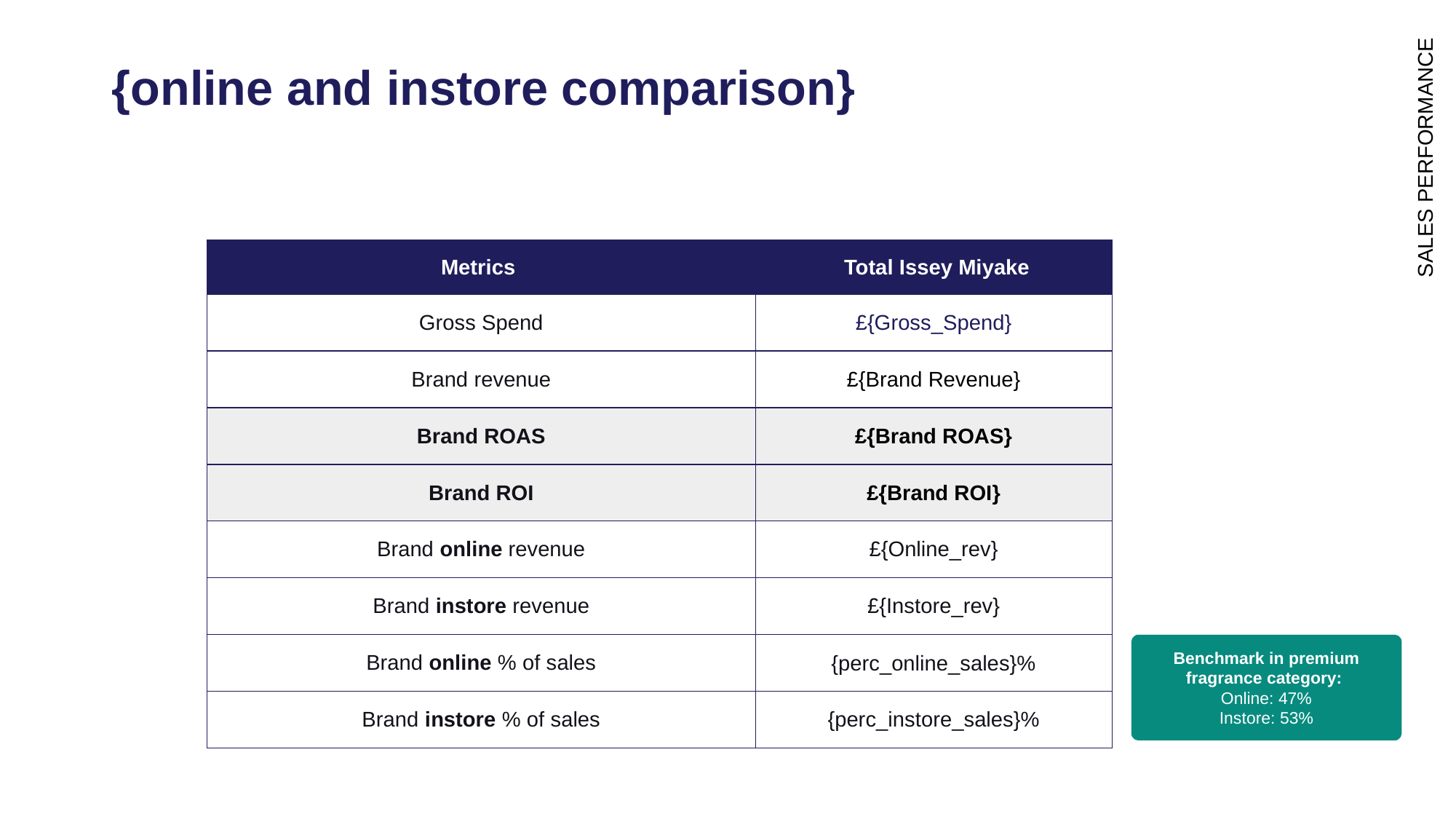

11
# {online and instore comparison}
| Metrics | Total Issey Miyake |
| --- | --- |
| Gross Spend | £{Gross\_Spend} |
| Brand revenue | £{Brand Revenue} |
| Brand ROAS | £{Brand ROAS} |
| Brand ROI | £{Brand ROI} |
| Brand online revenue | £{Online\_rev} |
| Brand instore revenue | £{Instore\_rev} |
| Brand online % of sales | {perc\_online\_sales}% |
| Brand instore % of sales | {perc\_instore\_sales}% |
SALES PERFORMANCE
Benchmark in premium fragrance category:
Online: 47%
Instore: 53%